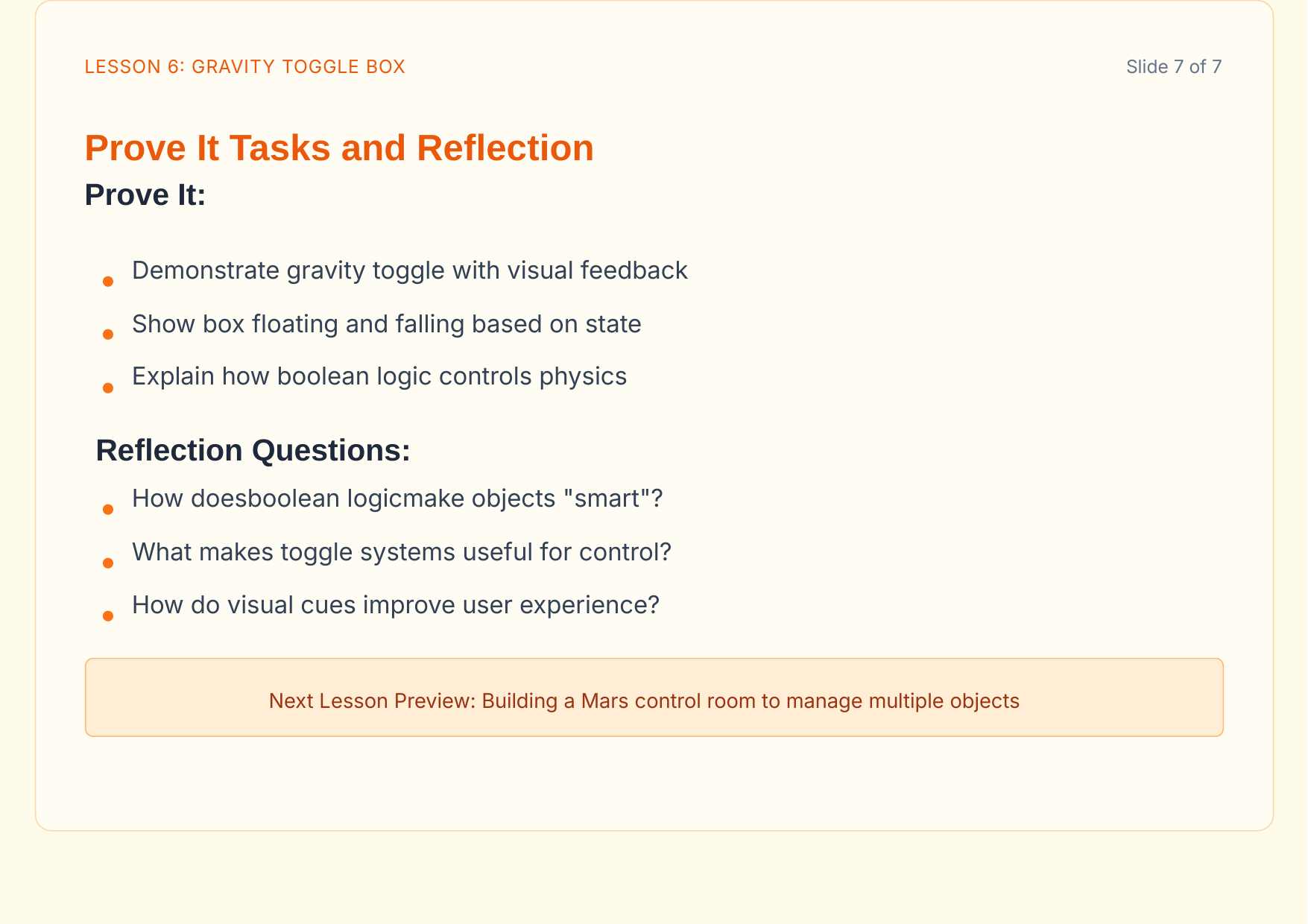

LESSON 6: GRAVITY TOGGLE BOX
Slide 7 of 7
Prove It Tasks and Reflection
Prove It:
Demonstrate gravity toggle with visual feedback
● ● ●
Show box floating and falling based on state
Explain how boolean logic controls physics
Reflection Questions:

How doesboolean logicmake objects "smart"?
● ● ●
What makes toggle systems useful for control?
How do visual cues improve user experience?
Next Lesson Preview: Building a Mars control room to manage multiple objects